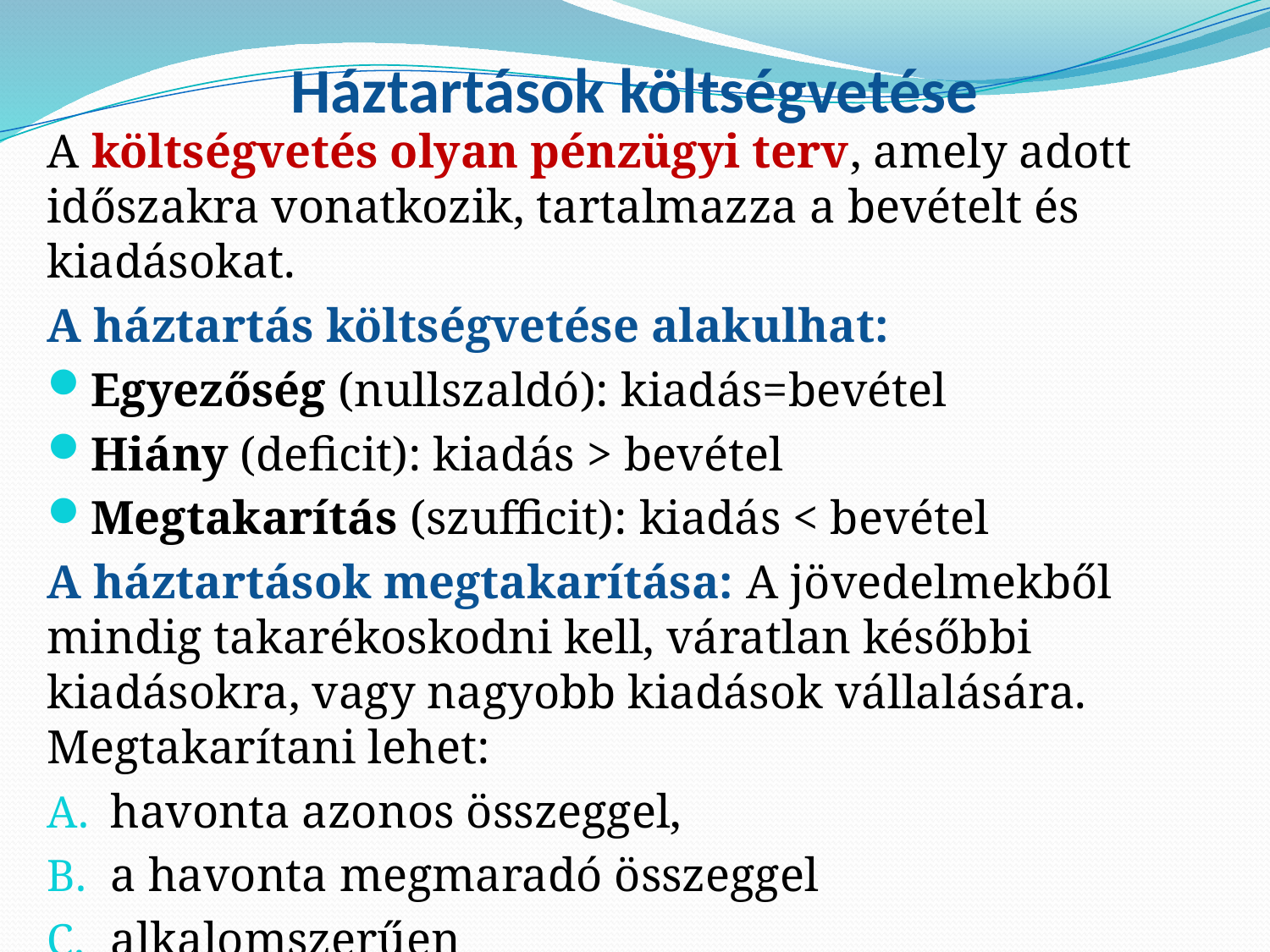

# Háztartások költségvetése
A költségvetés olyan pénzügyi terv, amely adott időszakra vonatkozik, tartalmazza a bevételt és kiadásokat.
A háztartás költségvetése alakulhat:
Egyezőség (nullszaldó): kiadás=bevétel
Hiány (deficit): kiadás > bevétel
Megtakarítás (szufficit): kiadás < bevétel
A háztartások megtakarítása: A jövedelmekből mindig takarékoskodni kell, váratlan későbbi kiadásokra, vagy nagyobb kiadások vállalására. Megtakarítani lehet:
havonta azonos összeggel,
a havonta megmaradó összeggel
alkalomszerűen
nem takarékoskodnak semmit